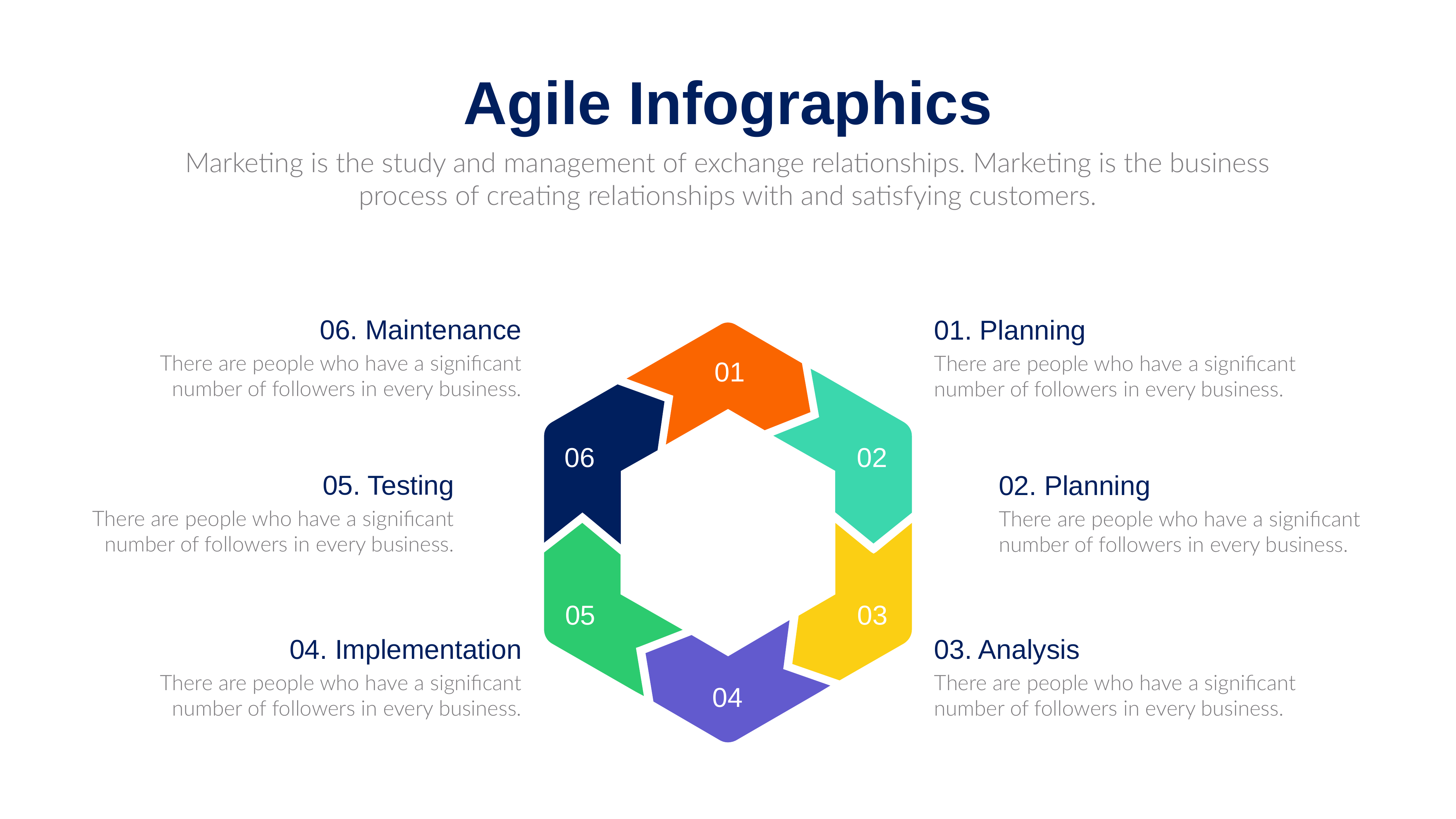

Agile Infographics
Marketing is the study and management of exchange relationships. Marketing is the business process of creating relationships with and satisfying customers.
06. Maintenance
01. Planning

01

06
02

05
03

04
There are people who have a significant number of followers in every business.
There are people who have a significant number of followers in every business.
05. Testing
There are people who have a significant number of followers in every business.
02. Planning
There are people who have a significant number of followers in every business.
04. Implementation
There are people who have a significant number of followers in every business.
03. Analysis
There are people who have a significant number of followers in every business.